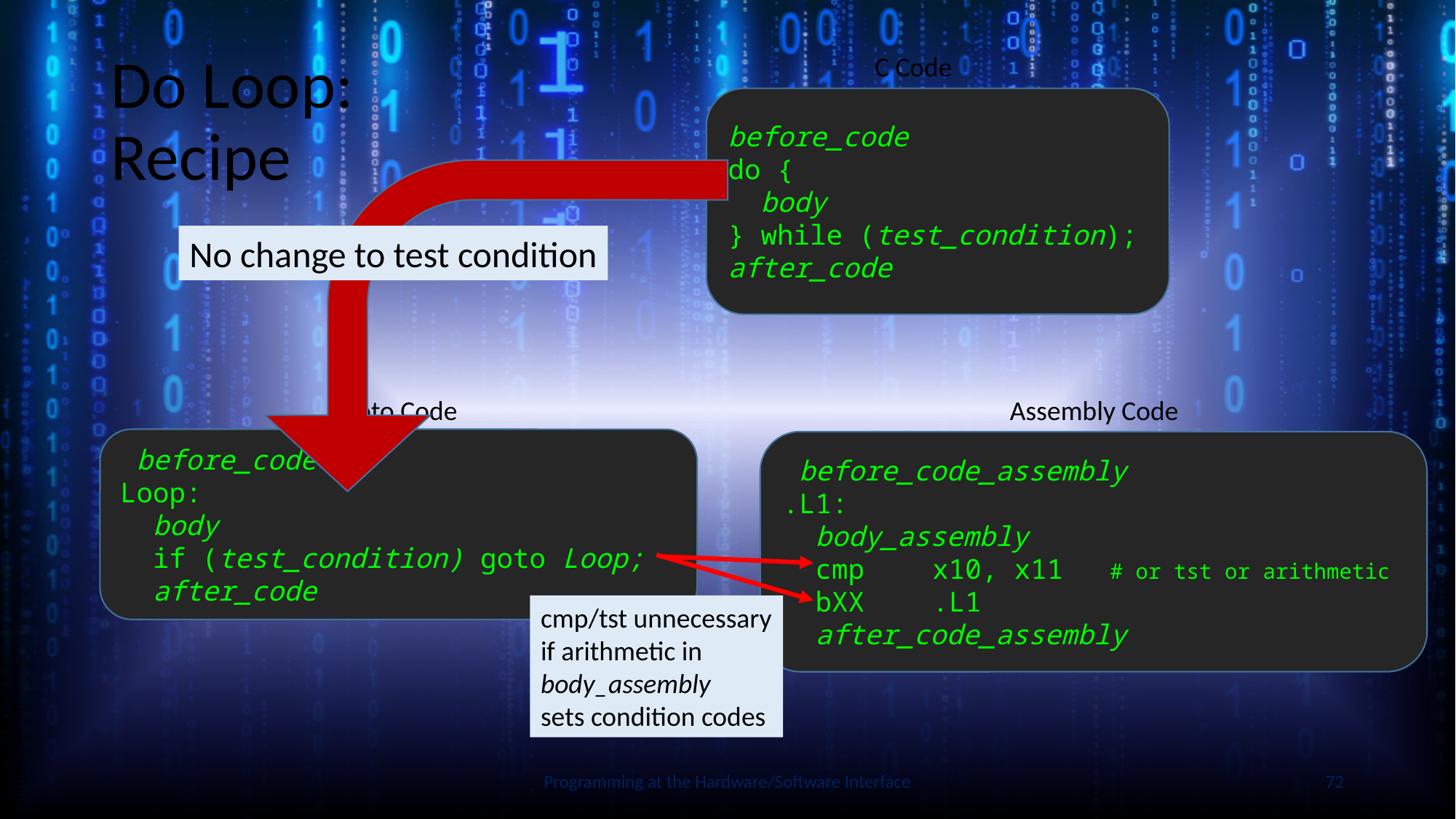

# Do Loop: Recipe
C Code
before_code
do {
  body
} while (test_condition);
after_code

No change to test condition
Goto Code
Assembly Code
 before_code
Loop:
  body
  if (test_condition) goto Loop;
  after_code
 before_code_assembly
.L1:
  body_assembly
  cmp 	x10, x11	# or tst or arithmetic
  bXX	.L1
  after_code_assembly
Slide by Bohn
cmp/tst unnecessary
if arithmetic in
body_assembly
sets condition codes
Programming at the Hardware/Software Interface
72